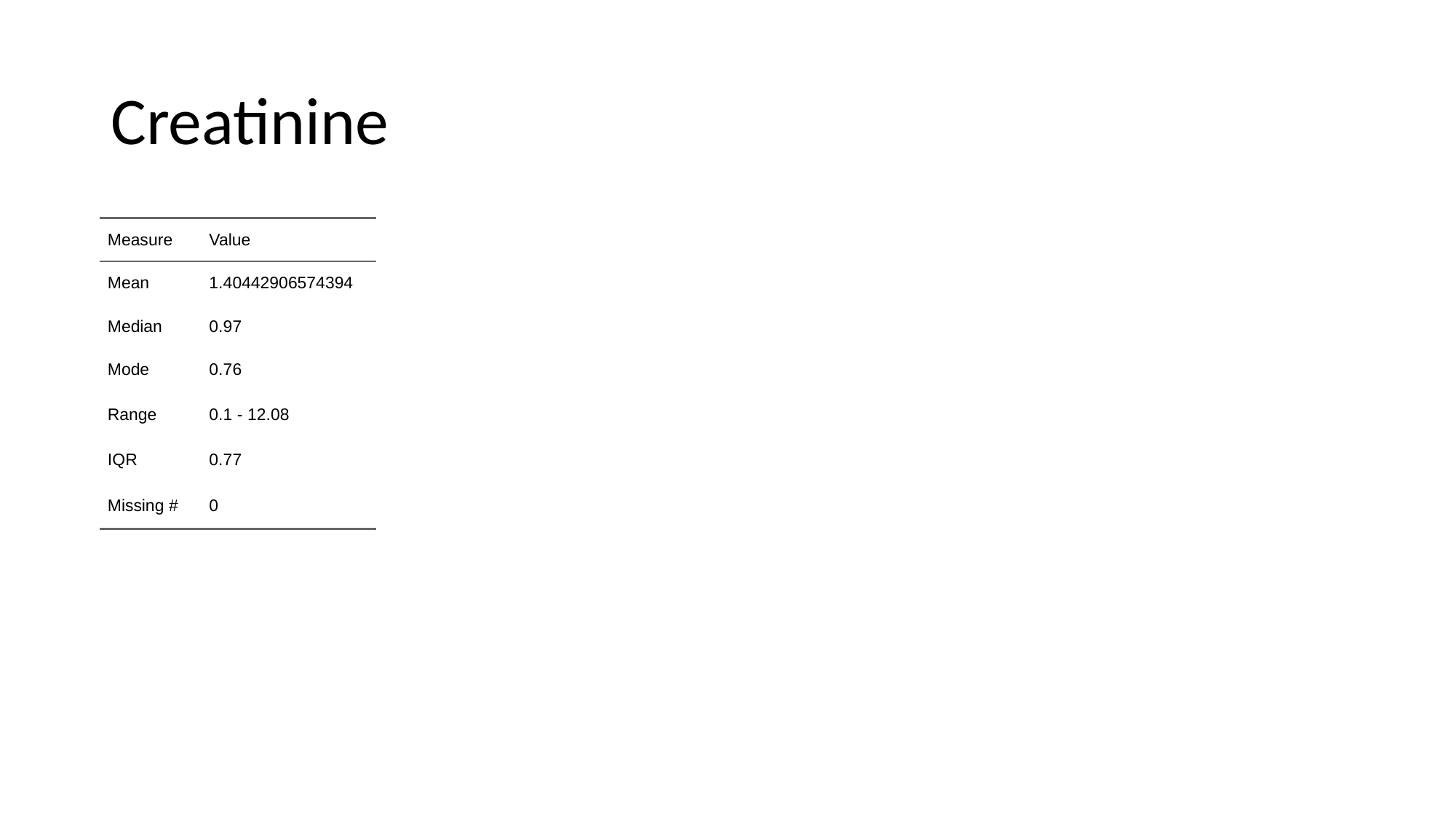

# Creatinine
| Measure | Value |
| --- | --- |
| Mean | 1.40442906574394 |
| Median | 0.97 |
| Mode | 0.76 |
| Range | 0.1 - 12.08 |
| IQR | 0.77 |
| Missing # | 0 |